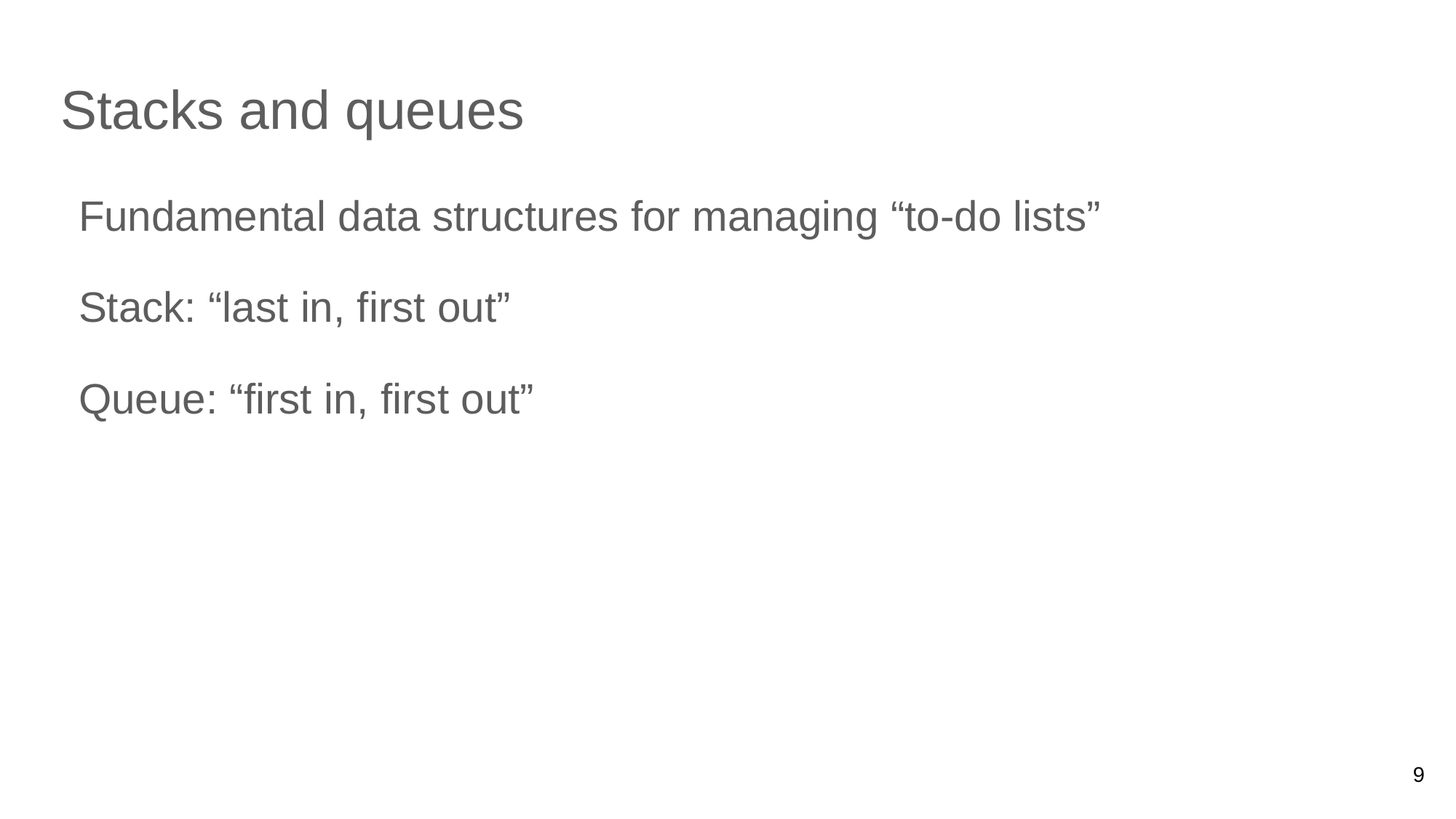

# Stacks and queues
Fundamental data structures for managing “to-do lists”

Stack: “last in, first out”

Queue: “first in, first out”
9